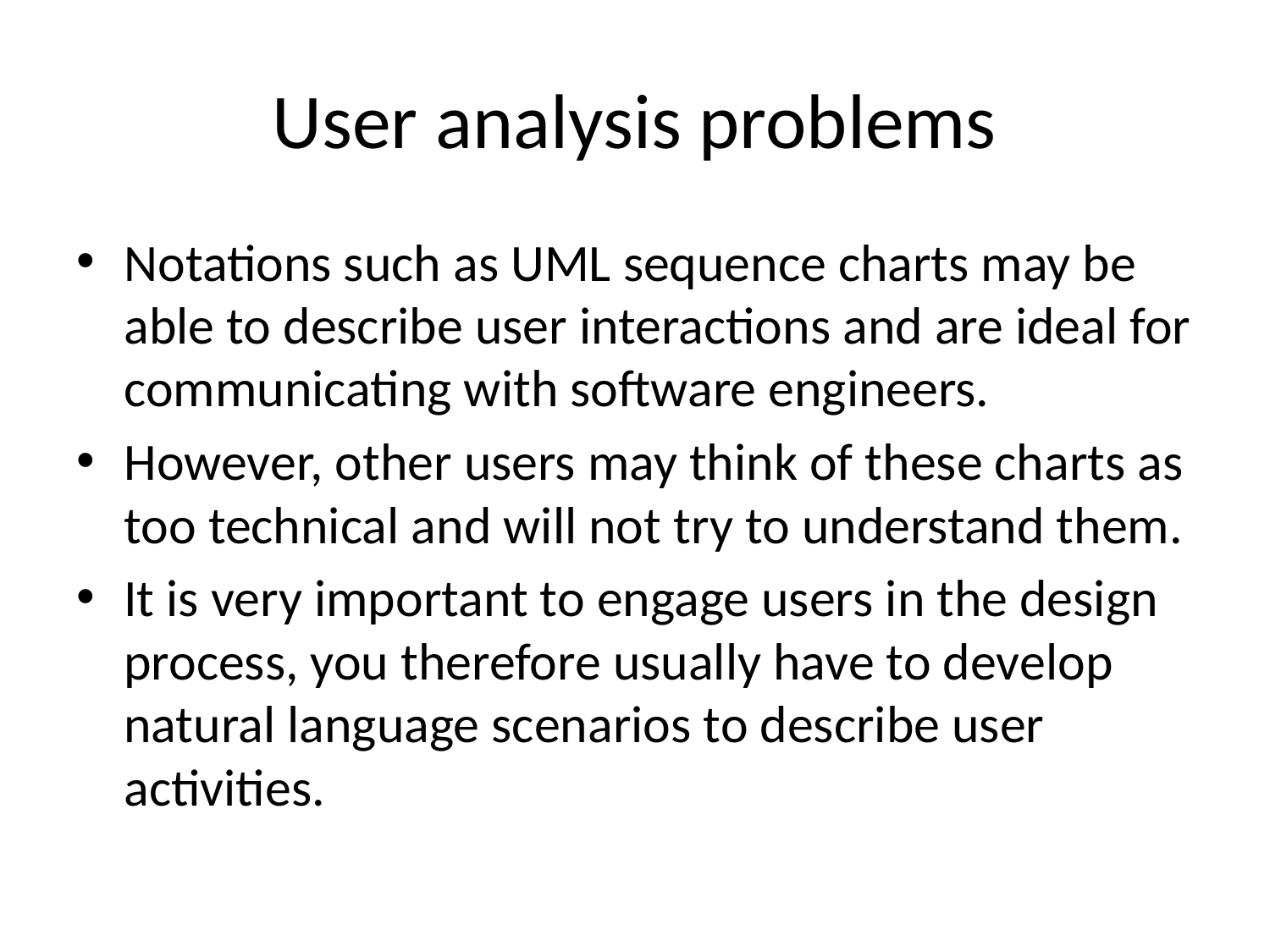

# User analysis problems
Notations such as UML sequence charts may be able to describe user interactions and are ideal for communicating with software engineers.
However, other users may think of these charts as too technical and will not try to understand them.
It is very important to engage users in the design process, you therefore usually have to develop natural language scenarios to describe user activities.